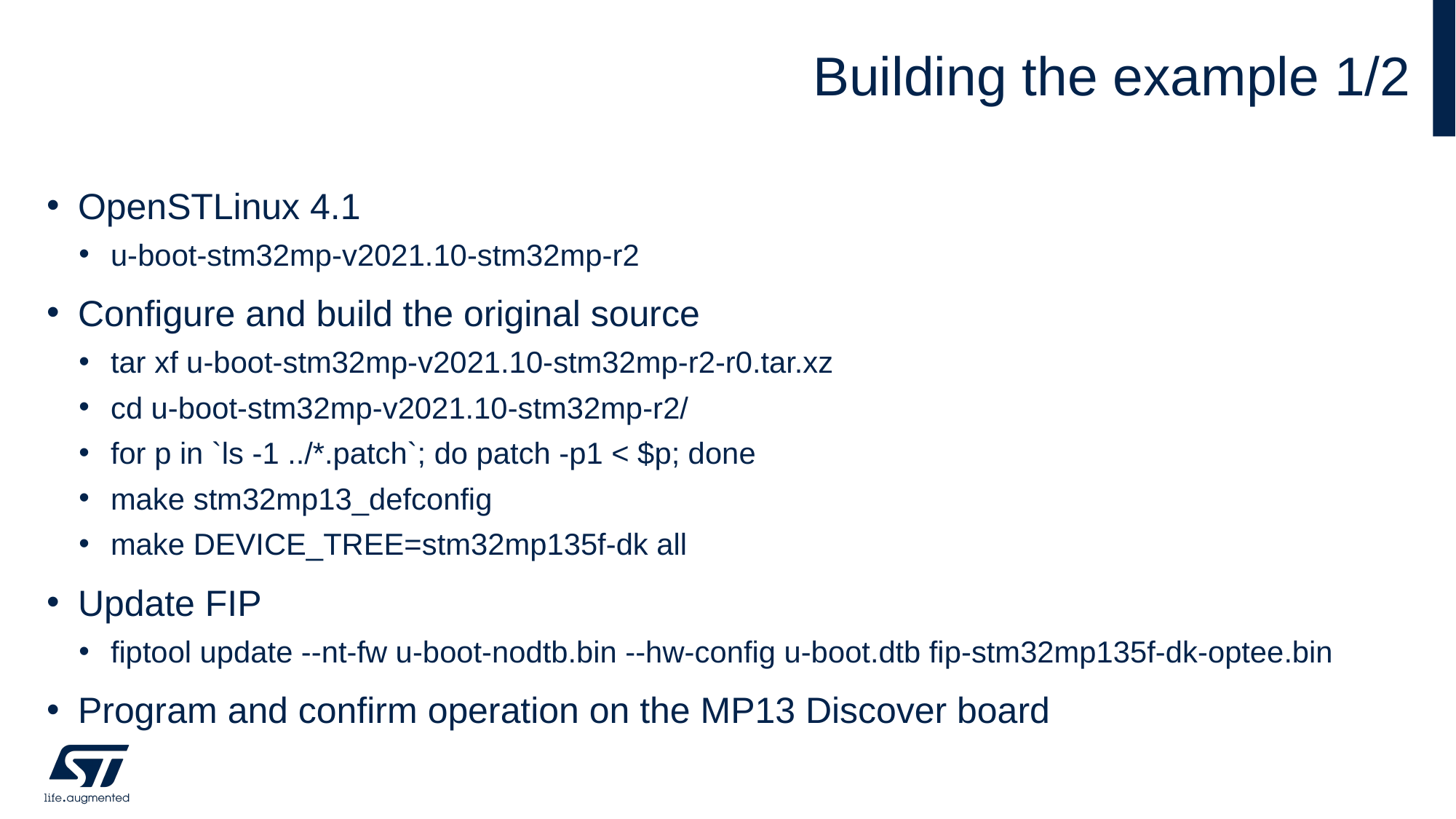

# Building the example 1/2
OpenSTLinux 4.1
u-boot-stm32mp-v2021.10-stm32mp-r2
Configure and build the original source
tar xf u-boot-stm32mp-v2021.10-stm32mp-r2-r0.tar.xz
cd u-boot-stm32mp-v2021.10-stm32mp-r2/
for p in `ls -1 ../*.patch`; do patch -p1 < $p; done
make stm32mp13_defconfig
make DEVICE_TREE=stm32mp135f-dk all
Update FIP
fiptool update --nt-fw u-boot-nodtb.bin --hw-config u-boot.dtb fip-stm32mp135f-dk-optee.bin
Program and confirm operation on the MP13 Discover board